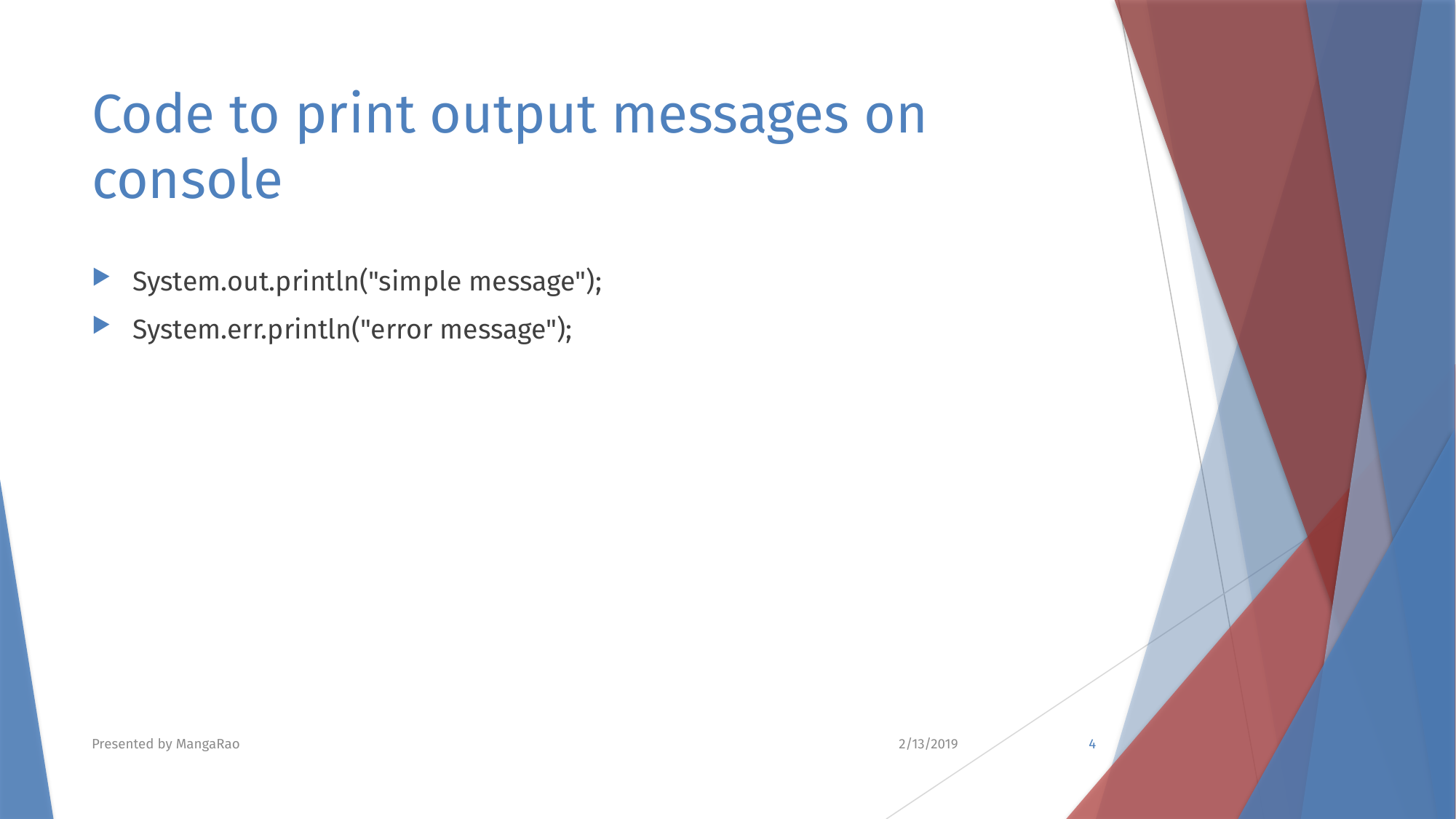

# Code to print output messages on console
System.out.println("simple message");
System.err.println("error message");

Presented by MangaRao
2/13/2019
4